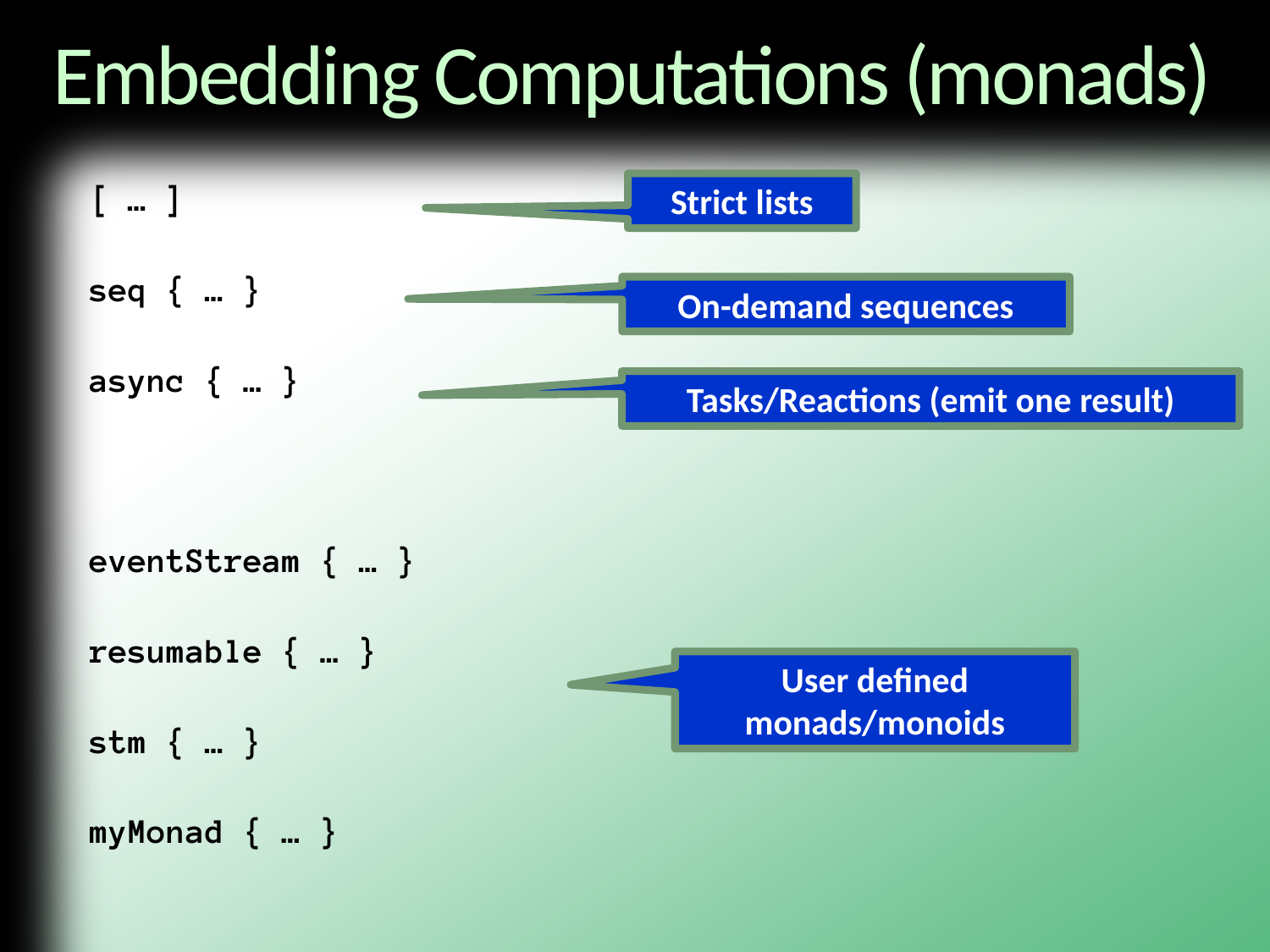

# Embedding Computations (monads)
Strict lists
[ … ]

seq { … }

async { … }

eventStream { … }

resumable { … }

stm { … }

myMonad { … }

On-demand sequences
Tasks/Reactions (emit one result)
User defined monads/monoids